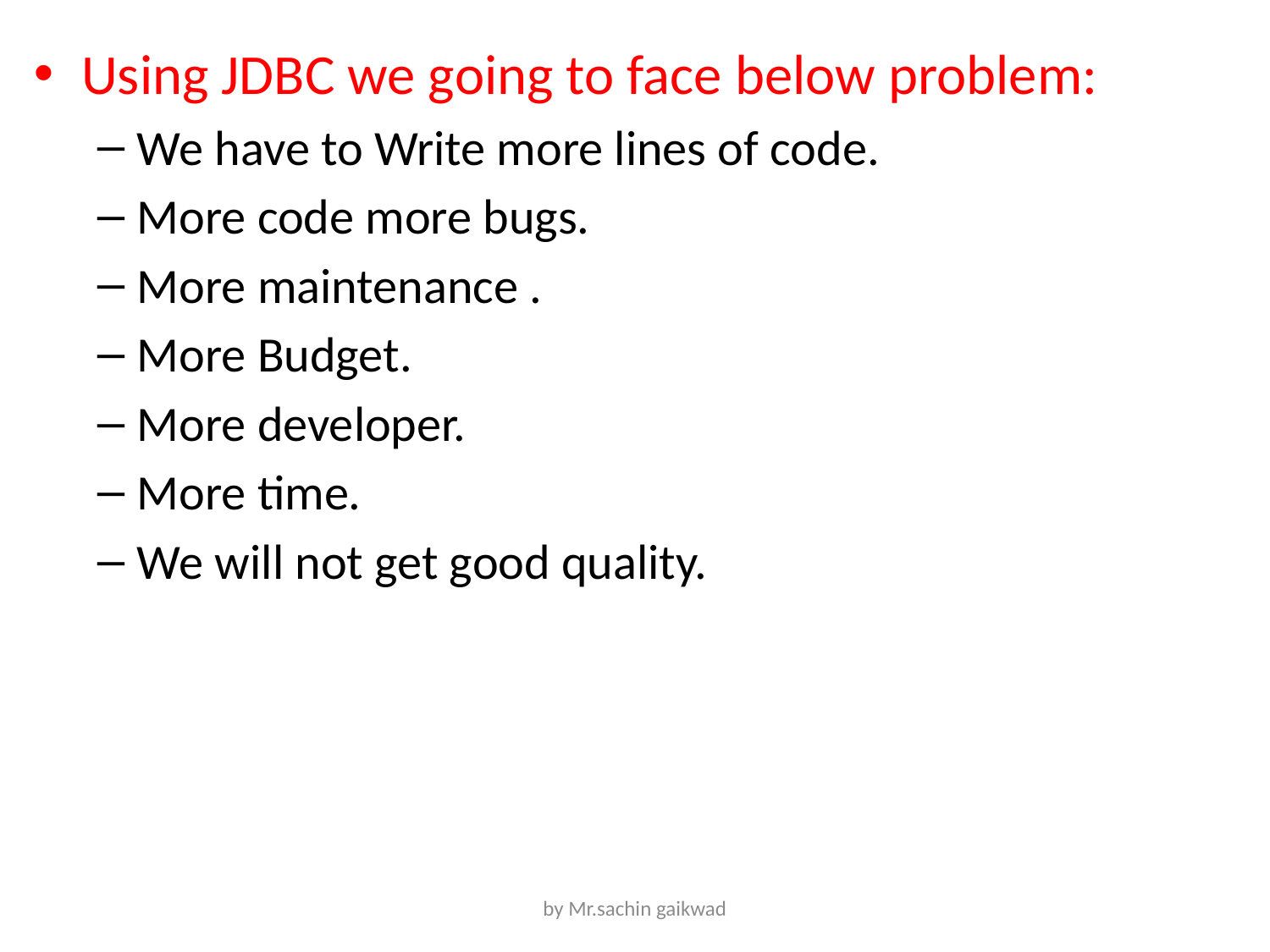

Using JDBC we going to face below problem:
We have to Write more lines of code.
More code more bugs.
More maintenance .
More Budget.
More developer.
More time.
We will not get good quality.

by Mr.sachin gaikwad